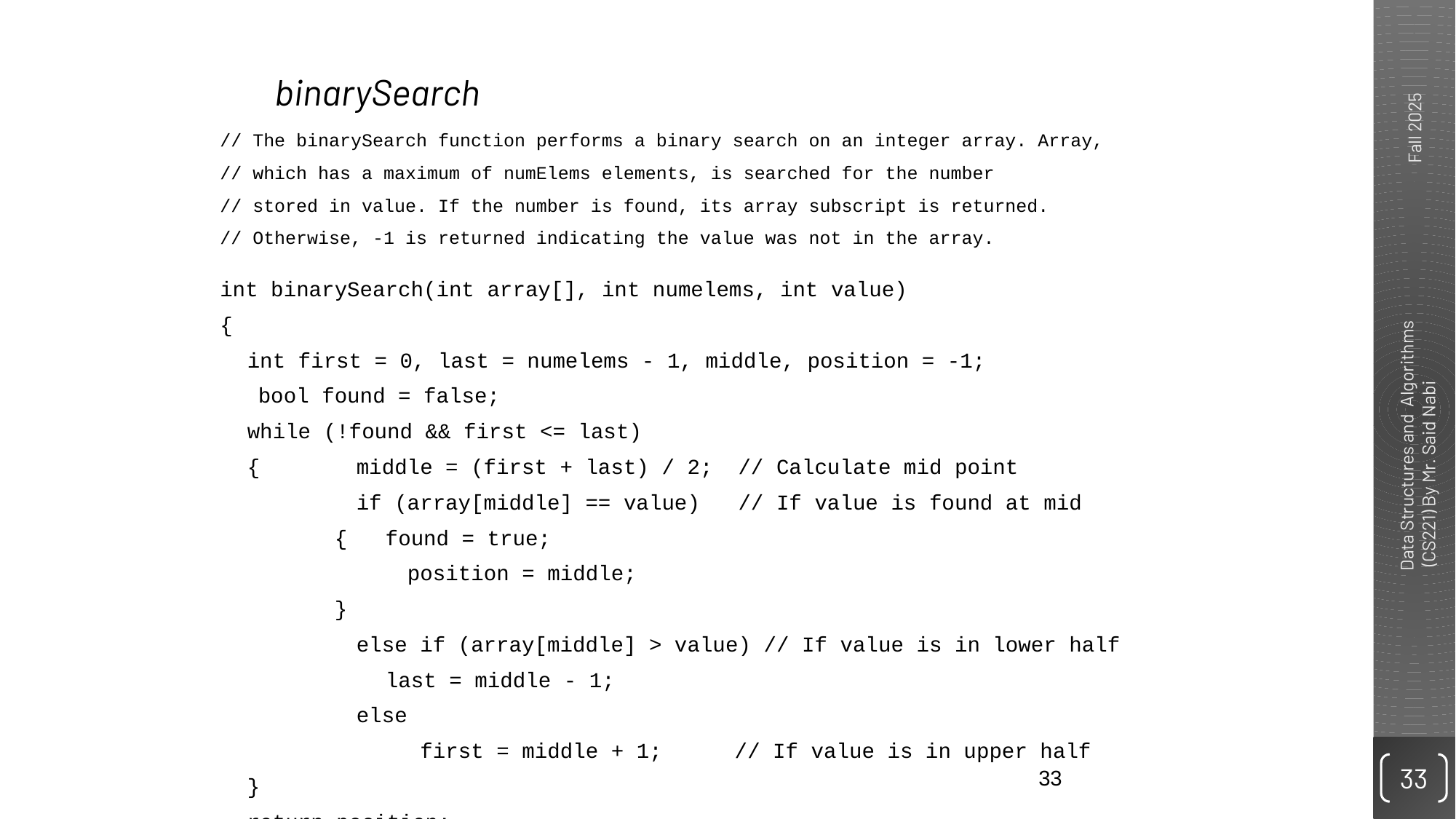

# binarySearch
// The binarySearch function performs a binary search on an integer array. Array,
// which has a maximum of numElems elements, is searched for the number
// stored in value. If the number is found, its array subscript is returned.
// Otherwise, -1 is returned indicating the value was not in the array.
int binarySearch(int array[], int numelems, int value)
{
	int first = 0, last = numelems - 1, middle, position = -1;
   bool found = false;
	while (!found && first <= last)
	{	middle = (first + last) / 2;  // Calculate mid point
		if (array[middle] == value)   // If value is found at mid
         {   found = true;
		    position = middle;
         }
		else if (array[middle] > value) // If value is in lower half
             last = middle - 1;
		else
		     first = middle + 1;	    // If value is in upper half
	}
	return position;
}
33